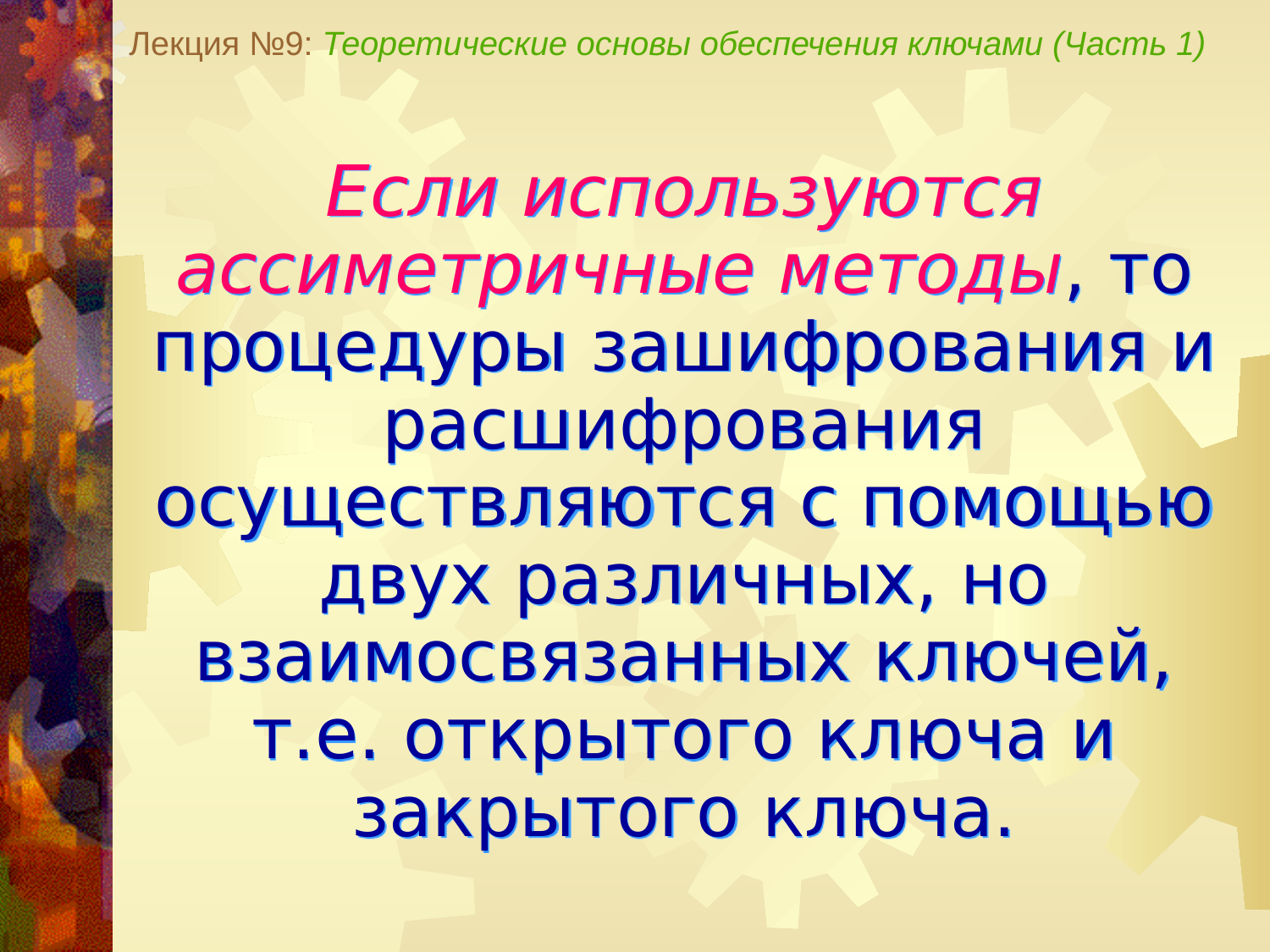

Лекция №9: Теоретические основы обеспечения ключами (Часть 1)
Если используются ассиметричные методы, то процедуры зашифрования и расшифрования осуществляются с помощью двух различных, но взаимосвязанных ключей, т.е. открытого ключа и закрытого ключа.